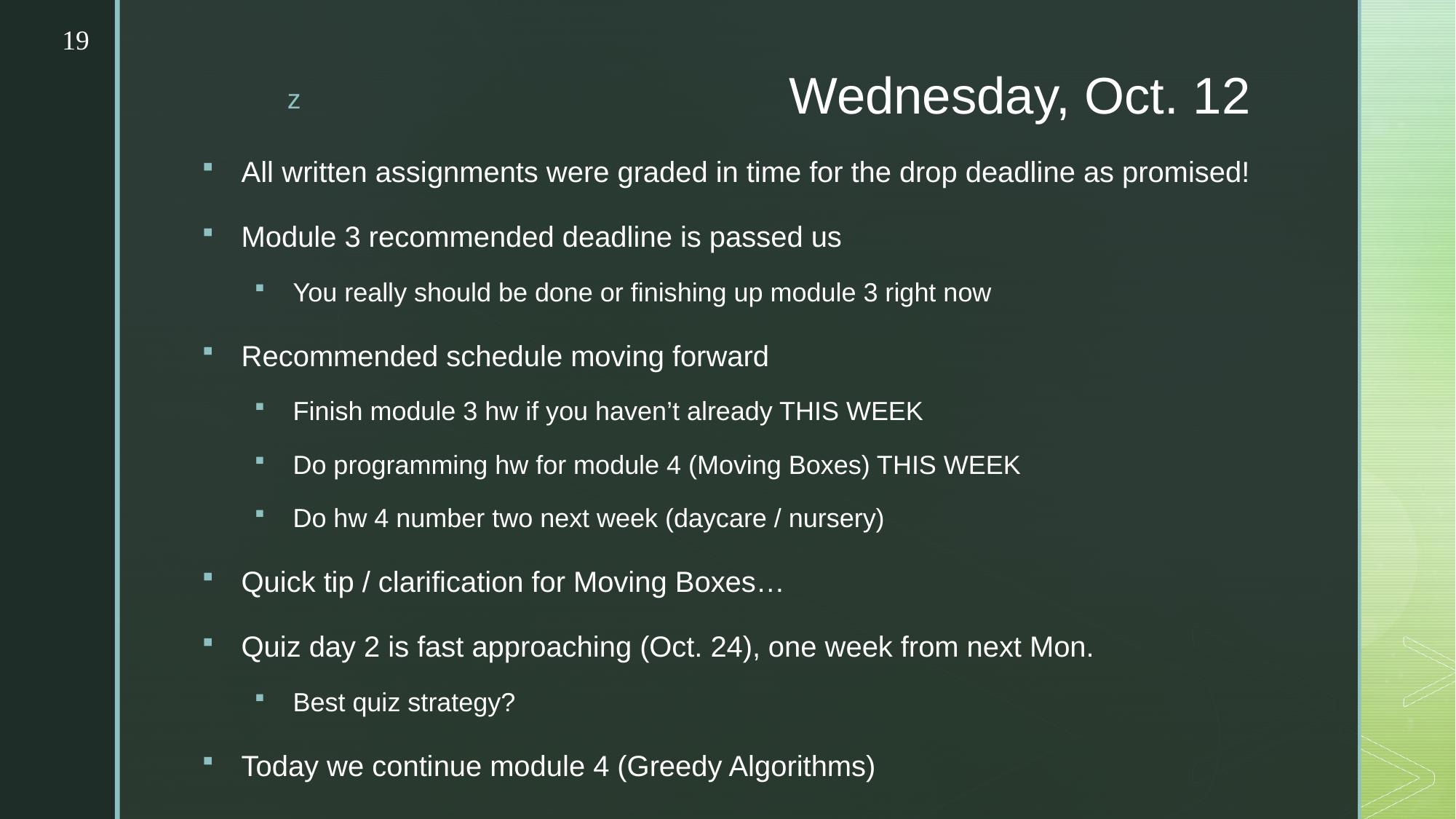

19
# Wednesday, Oct. 12
All written assignments were graded in time for the drop deadline as promised!
Module 3 recommended deadline is passed us
You really should be done or finishing up module 3 right now
Recommended schedule moving forward
Finish module 3 hw if you haven’t already THIS WEEK
Do programming hw for module 4 (Moving Boxes) THIS WEEK
Do hw 4 number two next week (daycare / nursery)
Quick tip / clarification for Moving Boxes…
Quiz day 2 is fast approaching (Oct. 24), one week from next Mon.
Best quiz strategy?
Today we continue module 4 (Greedy Algorithms)